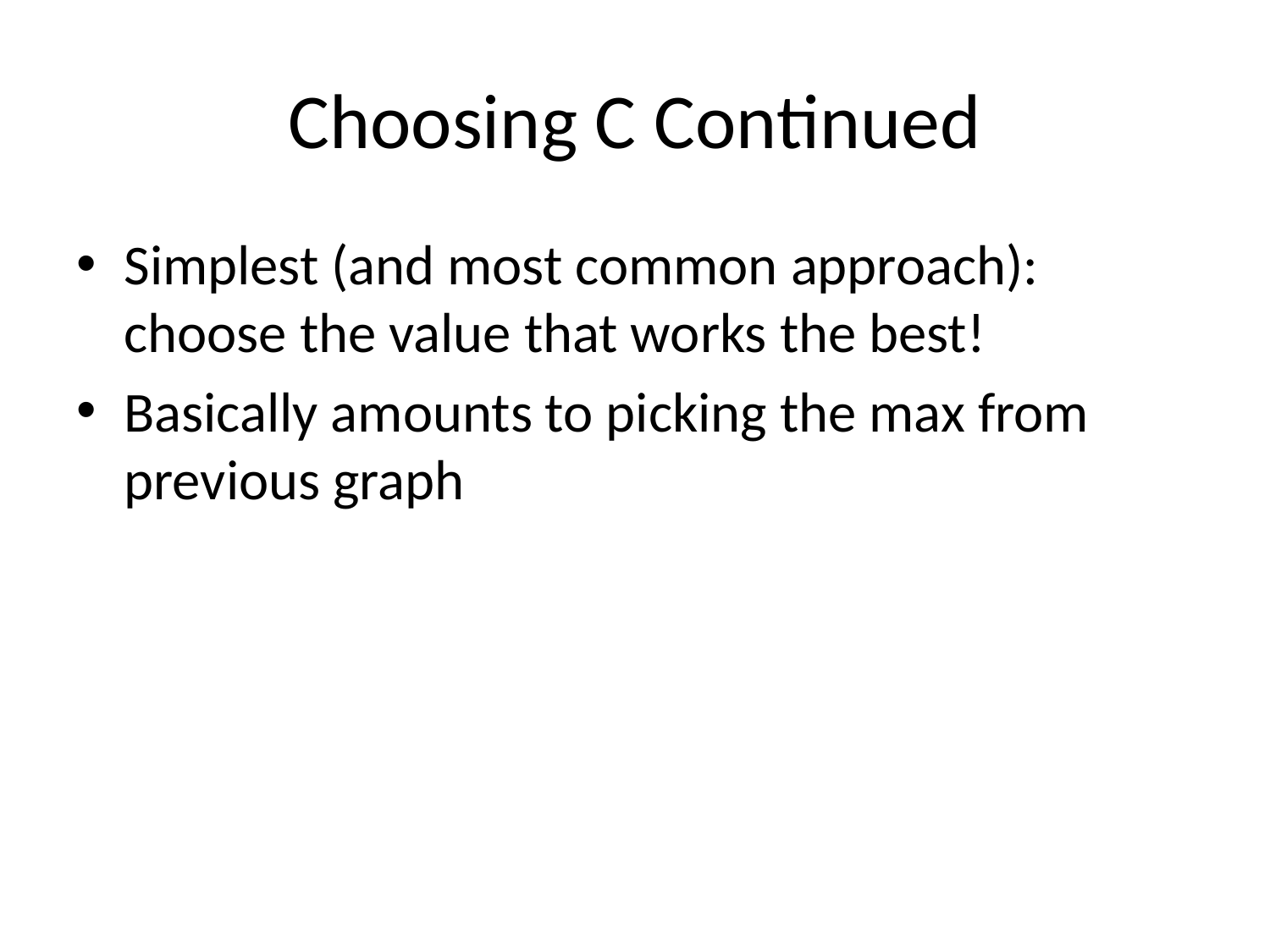

# Choosing C Continued
Simplest (and most common approach): choose the value that works the best!
Basically amounts to picking the max from previous graph